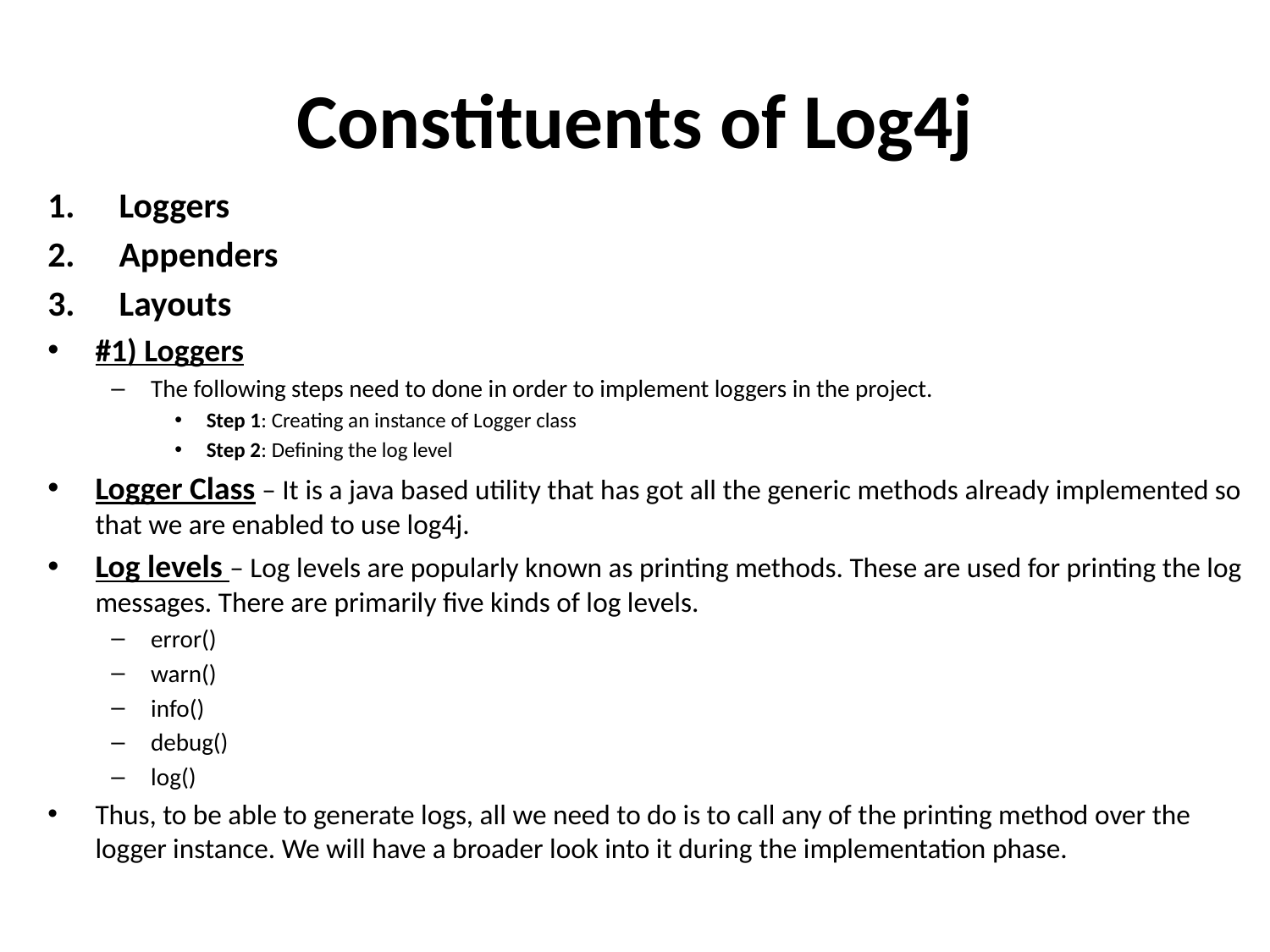

# Constituents of Log4j
Loggers
Appenders
Layouts
#1) Loggers
The following steps need to done in order to implement loggers in the project.
Step 1: Creating an instance of Logger class
Step 2: Defining the log level
Logger Class – It is a java based utility that has got all the generic methods already implemented so that we are enabled to use log4j.
Log levels – Log levels are popularly known as printing methods. These are used for printing the log messages. There are primarily five kinds of log levels.
error()
warn()
info()
debug()
log()
Thus, to be able to generate logs, all we need to do is to call any of the printing method over the logger instance. We will have a broader look into it during the implementation phase.